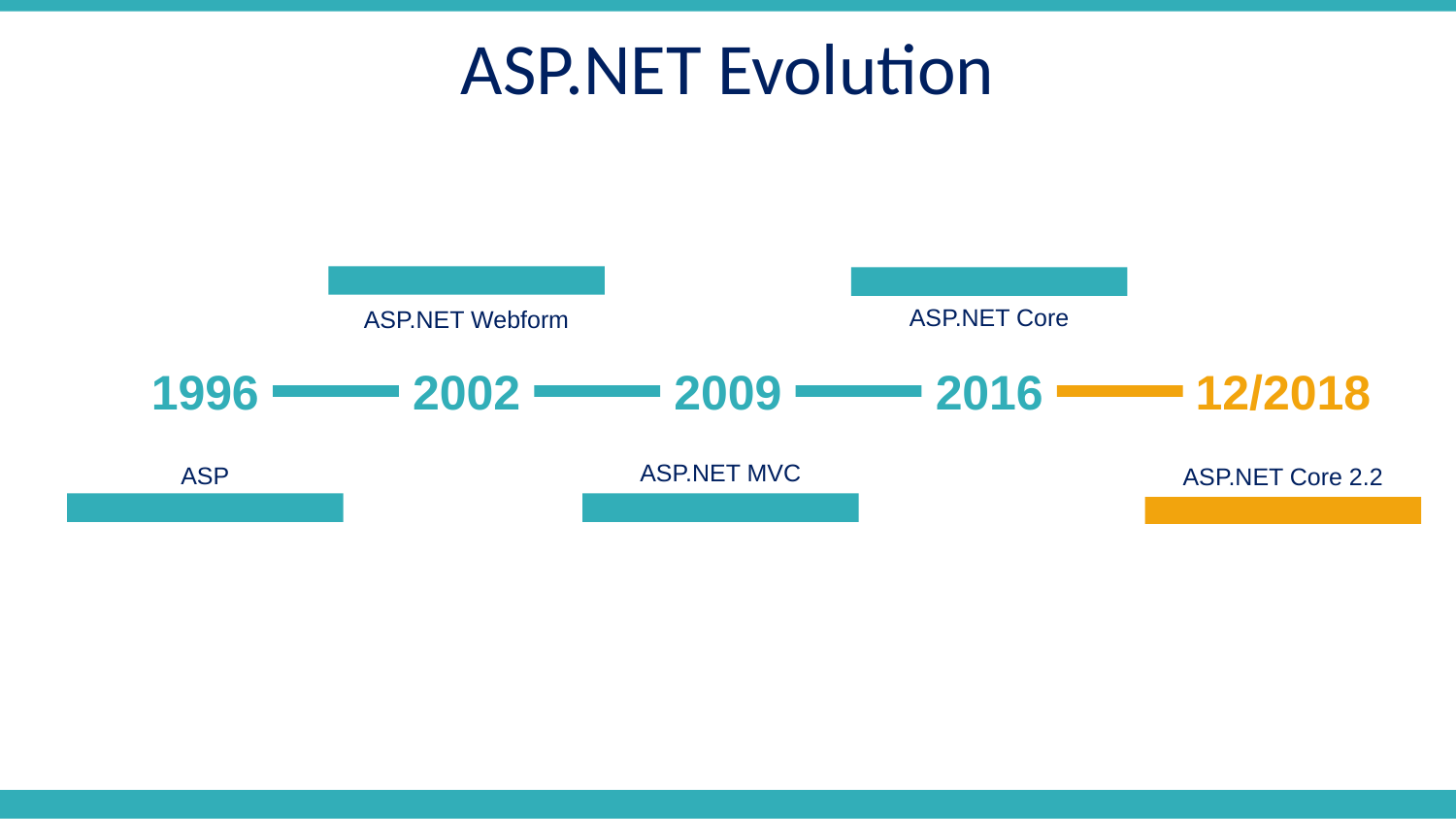

ASP.NET Evolution

ASP.NET Webform

ASP.NET Core
1996
2002
2009
2016
12/2018

ASP.NET MVC

ASP

ASP.NET Core 2.2